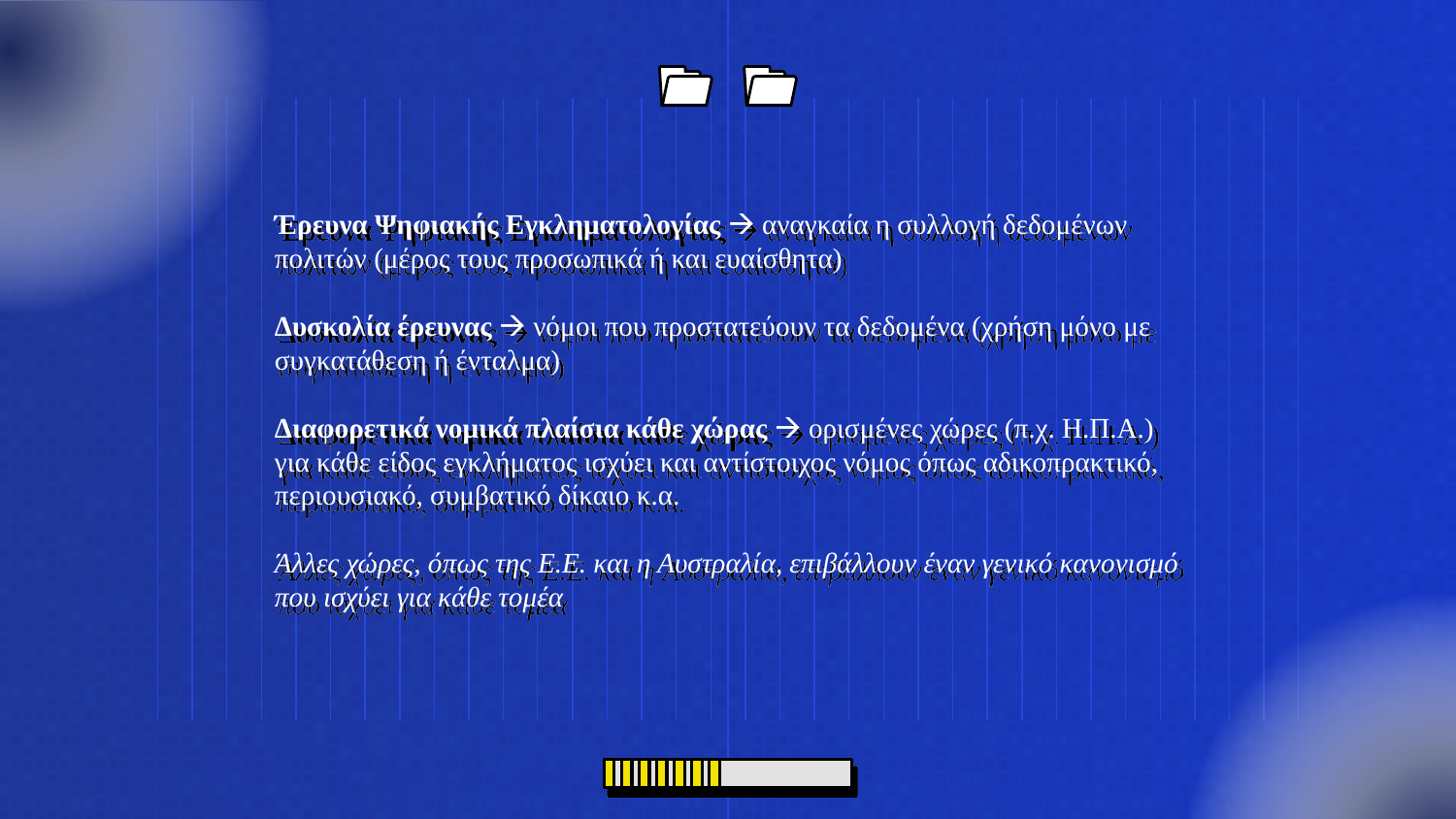

# Έρευνα Ψηφιακής Εγκληματολογίας 🡪 αναγκαία η συλλογή δεδομένων πολιτών (μέρος τους προσωπικά ή και ευαίσθητα)
Δυσκολία έρευνας 🡪 νόμοι που προστατεύουν τα δεδομένα (χρήση μόνο με συγκατάθεση ή ένταλμα)
Διαφορετικά νομικά πλαίσια κάθε χώρας 🡪 ορισμένες χώρες (π.χ. Η.Π.Α.) για κάθε είδος εγκλήματος ισχύει και αντίστοιχος νόμος όπως αδικοπρακτικό, περιουσιακό, συμβατικό δίκαιο κ.α.
Άλλες χώρες, όπως της Ε.Ε. και η Αυστραλία, επιβάλλουν έναν γενικό κανονισμό που ισχύει για κάθε τομέα